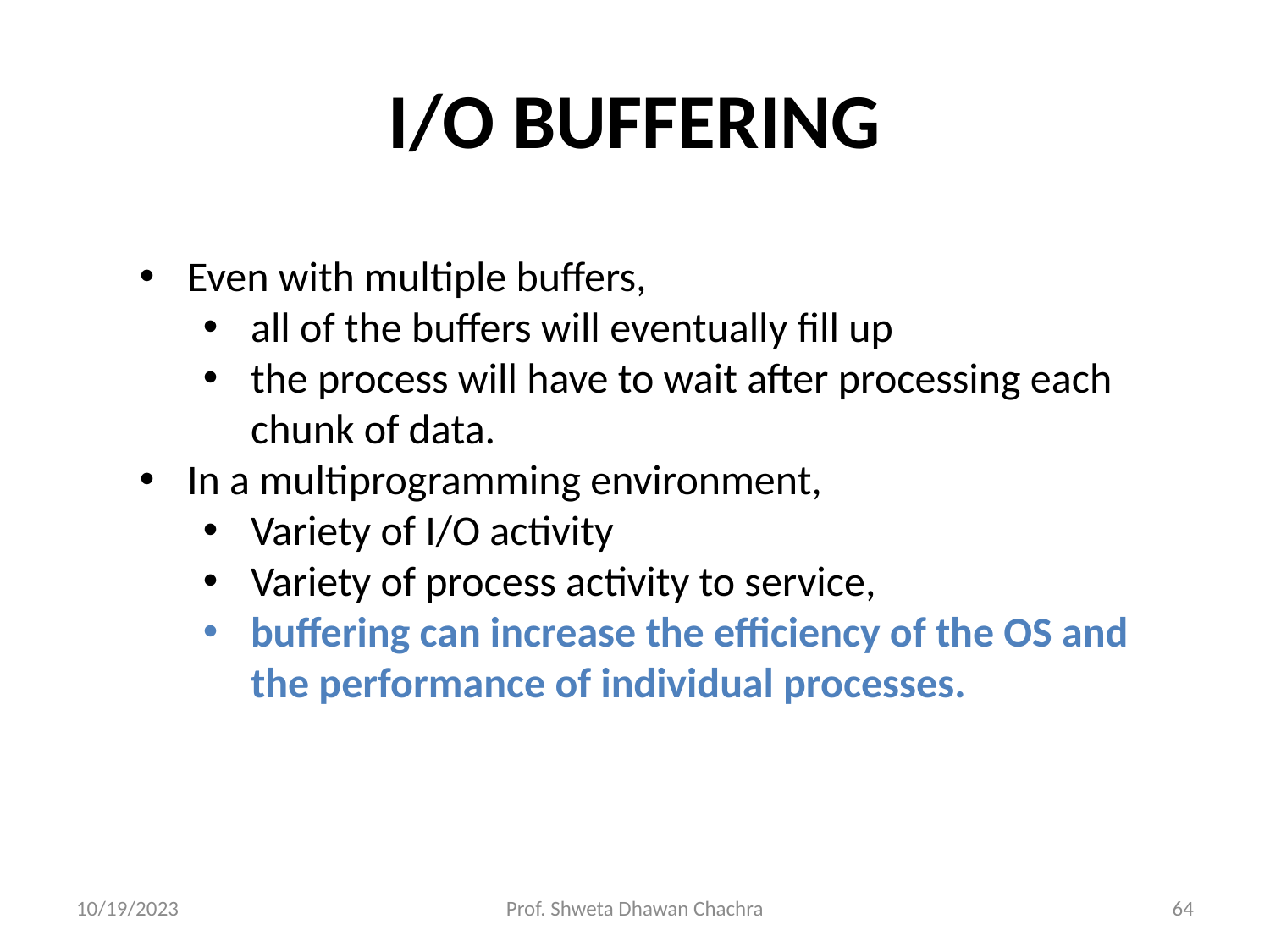

# I/O BUFFERING
Even with multiple buffers,
all of the buffers will eventually fill up
the process will have to wait after processing each chunk of data.
In a multiprogramming environment,
Variety of I/O activity
Variety of process activity to service,
buffering can increase the efficiency of the OS and the performance of individual processes.
10/19/2023
Prof. Shweta Dhawan Chachra
64